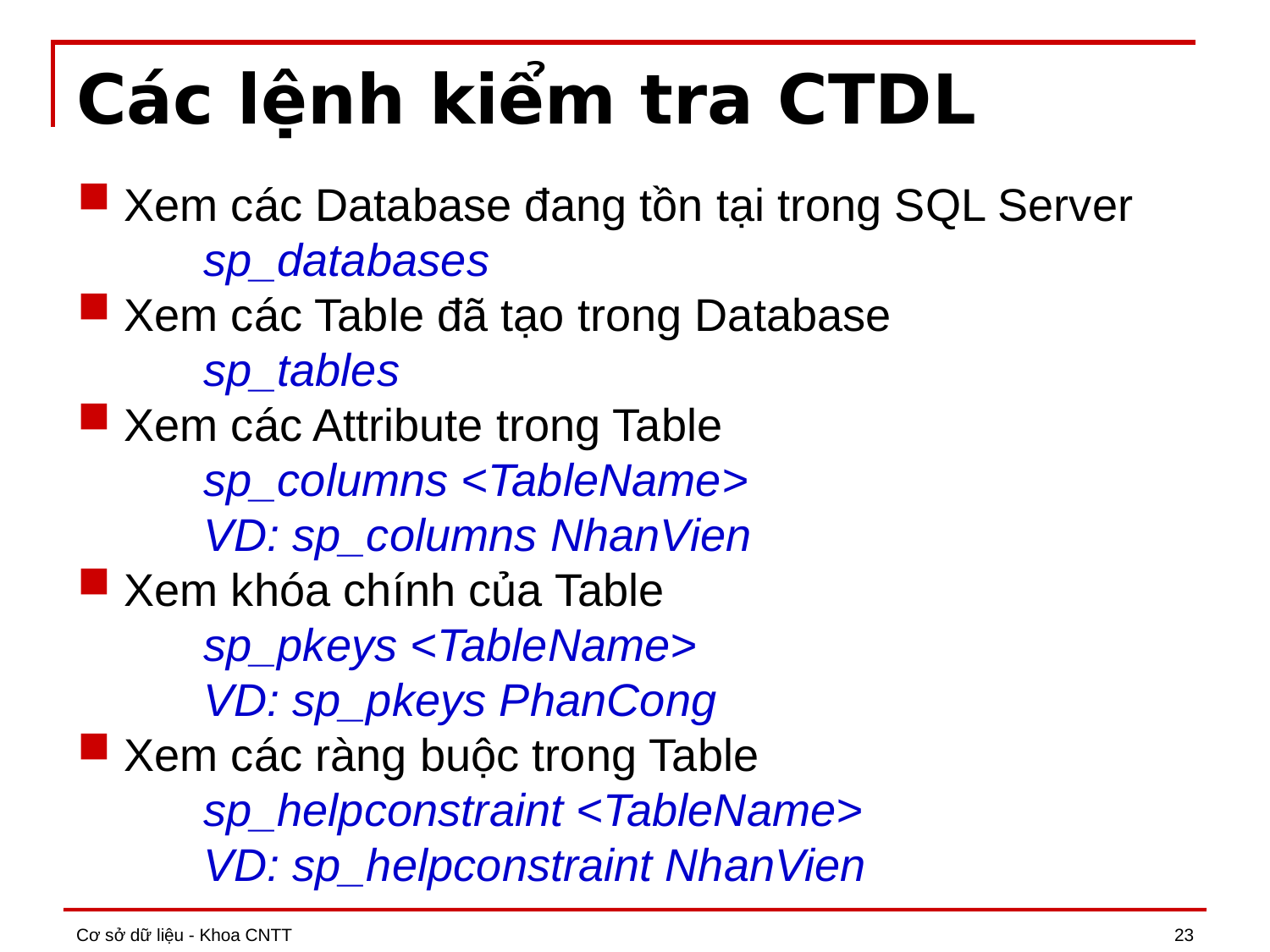

# Các lệnh kiểm tra CTDL
Xem các Database đang tồn tại trong SQL Server
	sp_databases
Xem các Table đã tạo trong Database
	sp_tables
Xem các Attribute trong Table
	sp_columns <TableName>
	VD: sp_columns NhanVien
Xem khóa chính của Table
	sp_pkeys <TableName>
	VD: sp_pkeys PhanCong
Xem các ràng buộc trong Table
	sp_helpconstraint <TableName>
	VD: sp_helpconstraint NhanVien
Cơ sở dữ liệu - Khoa CNTT
23